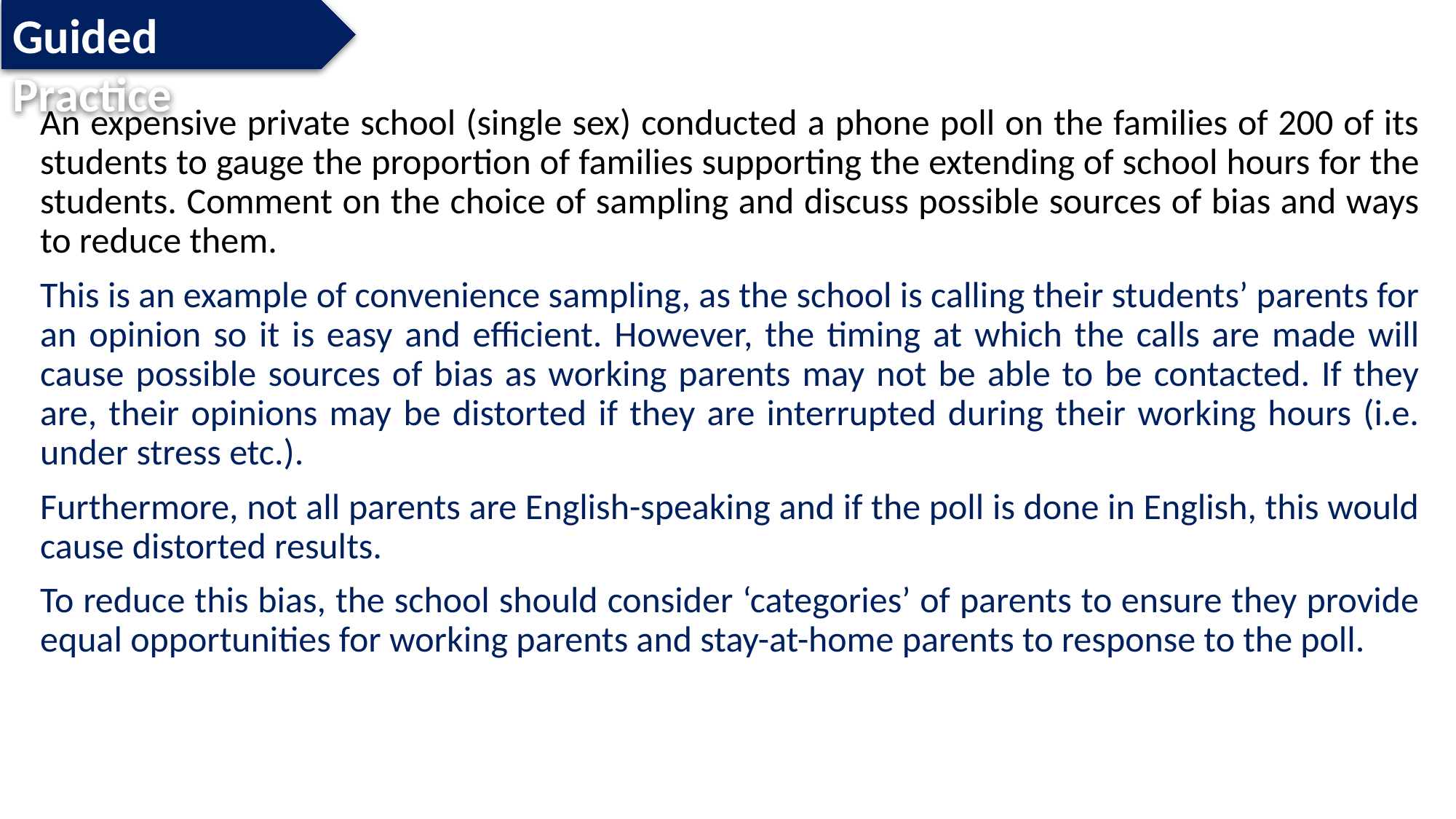

Guided Practice
An expensive private school (single sex) conducted a phone poll on the families of 200 of its students to gauge the proportion of families supporting the extending of school hours for the students. Comment on the choice of sampling and discuss possible sources of bias and ways to reduce them.
This is an example of convenience sampling, as the school is calling their students’ parents for an opinion so it is easy and efficient. However, the timing at which the calls are made will cause possible sources of bias as working parents may not be able to be contacted. If they are, their opinions may be distorted if they are interrupted during their working hours (i.e. under stress etc.).
Furthermore, not all parents are English-speaking and if the poll is done in English, this would cause distorted results.
To reduce this bias, the school should consider ‘categories’ of parents to ensure they provide equal opportunities for working parents and stay-at-home parents to response to the poll.